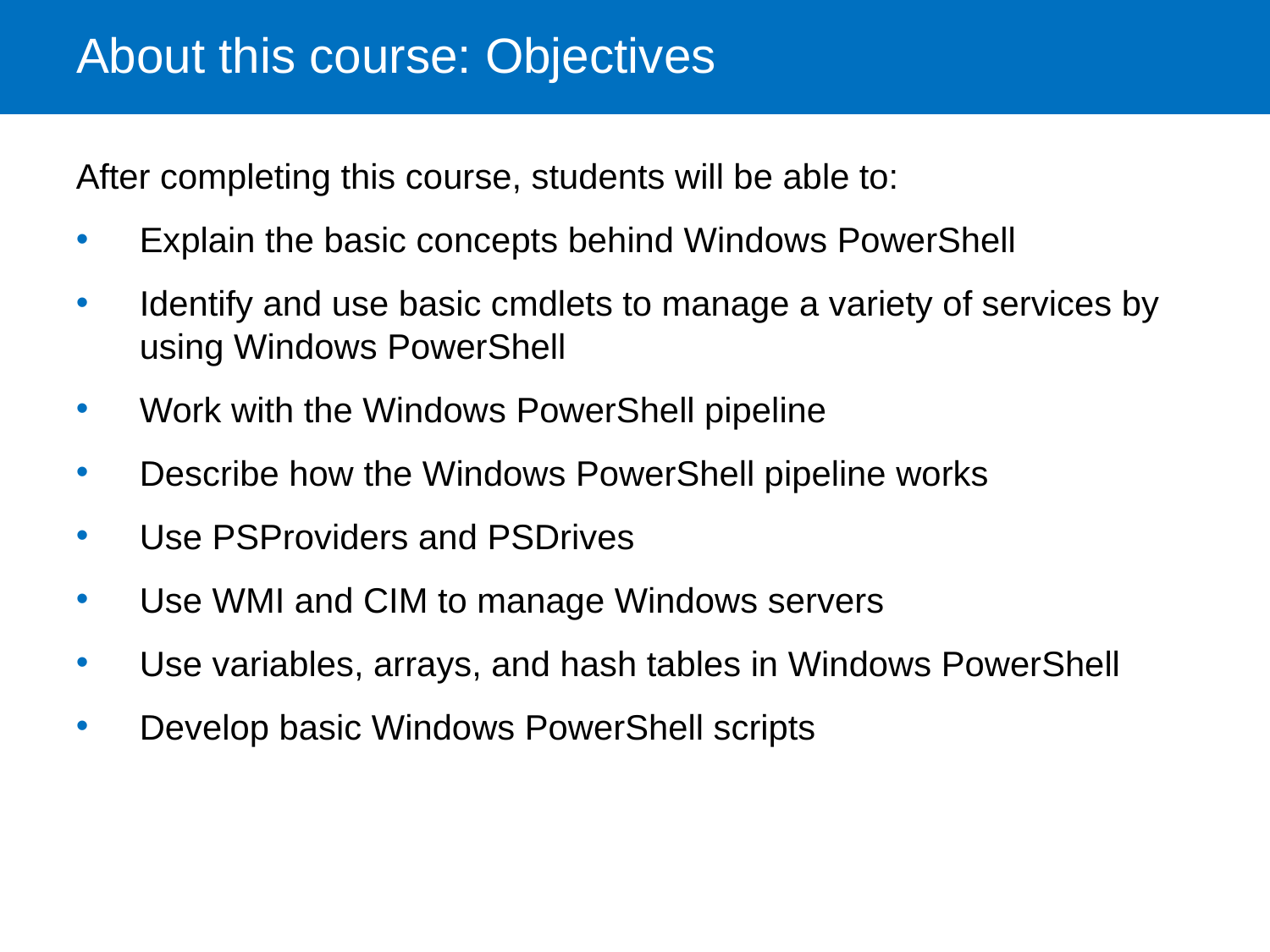

# About this course: Objectives
After completing this course, students will be able to:
Explain the basic concepts behind Windows PowerShell
Identify and use basic cmdlets to manage a variety of services by
using Windows PowerShell
Work with the Windows PowerShell pipeline
Describe how the Windows PowerShell pipeline works
Use PSProviders and PSDrives
Use WMI and CIM to manage Windows servers
Use variables, arrays, and hash tables in Windows PowerShell
Develop basic Windows PowerShell scripts